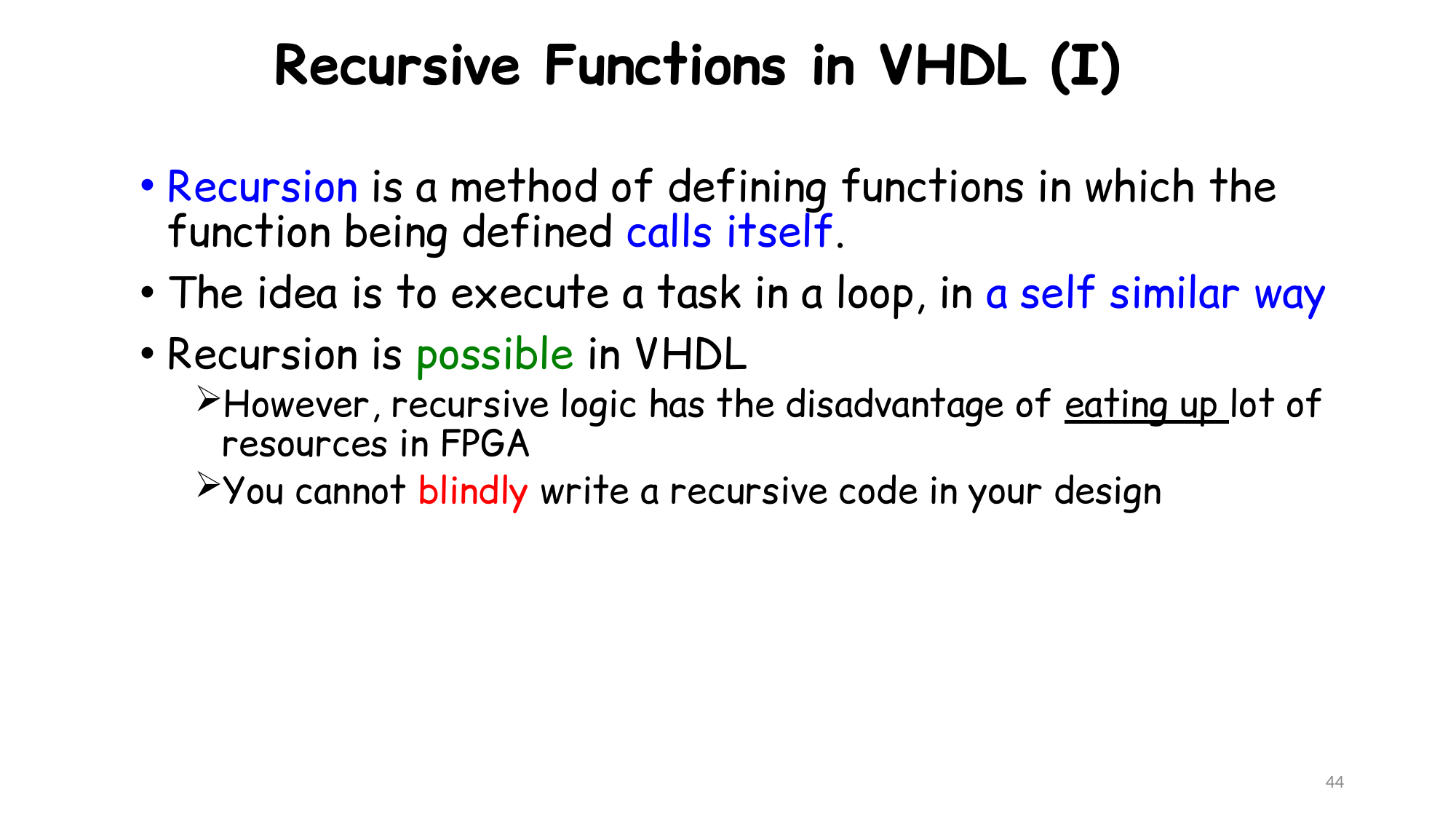

# Recursive Functions in VHDL (I)
Recursion is a method of defining functions in which the function being defined calls itself.
The idea is to execute a task in a loop, in a self similar way
Recursion is possible in VHDL
However, recursive logic has the disadvantage of eating up lot of resources in FPGA
You cannot blindly write a recursive code in your design
44